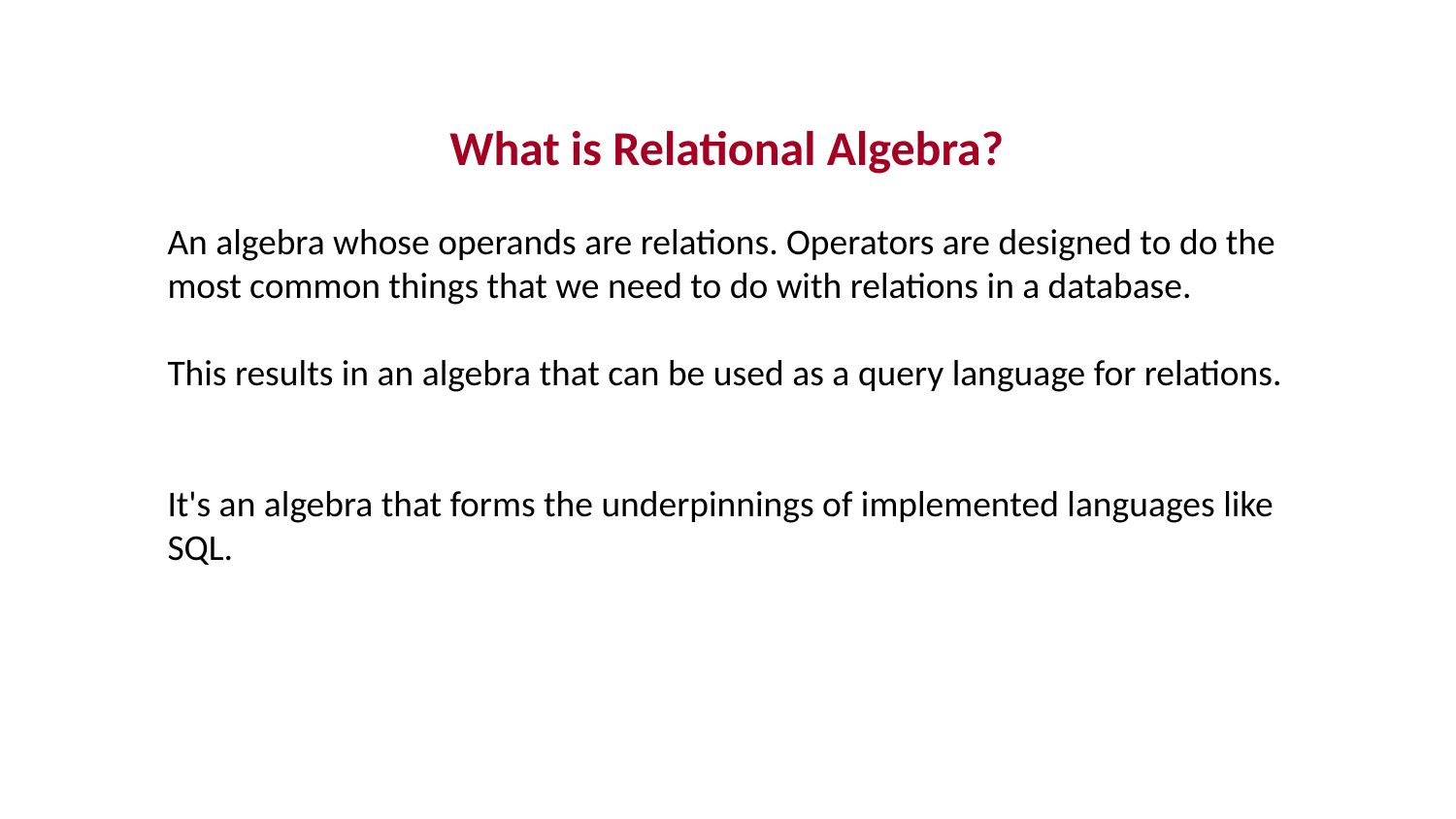

What is Relational Algebra?

An algebra whose operands are relations. Operators are designed to do the most common things that we need to do with relations in a database.

This results in an algebra that can be used as a query language for relations.

It's an algebra that forms the underpinnings of implemented languages like SQL.